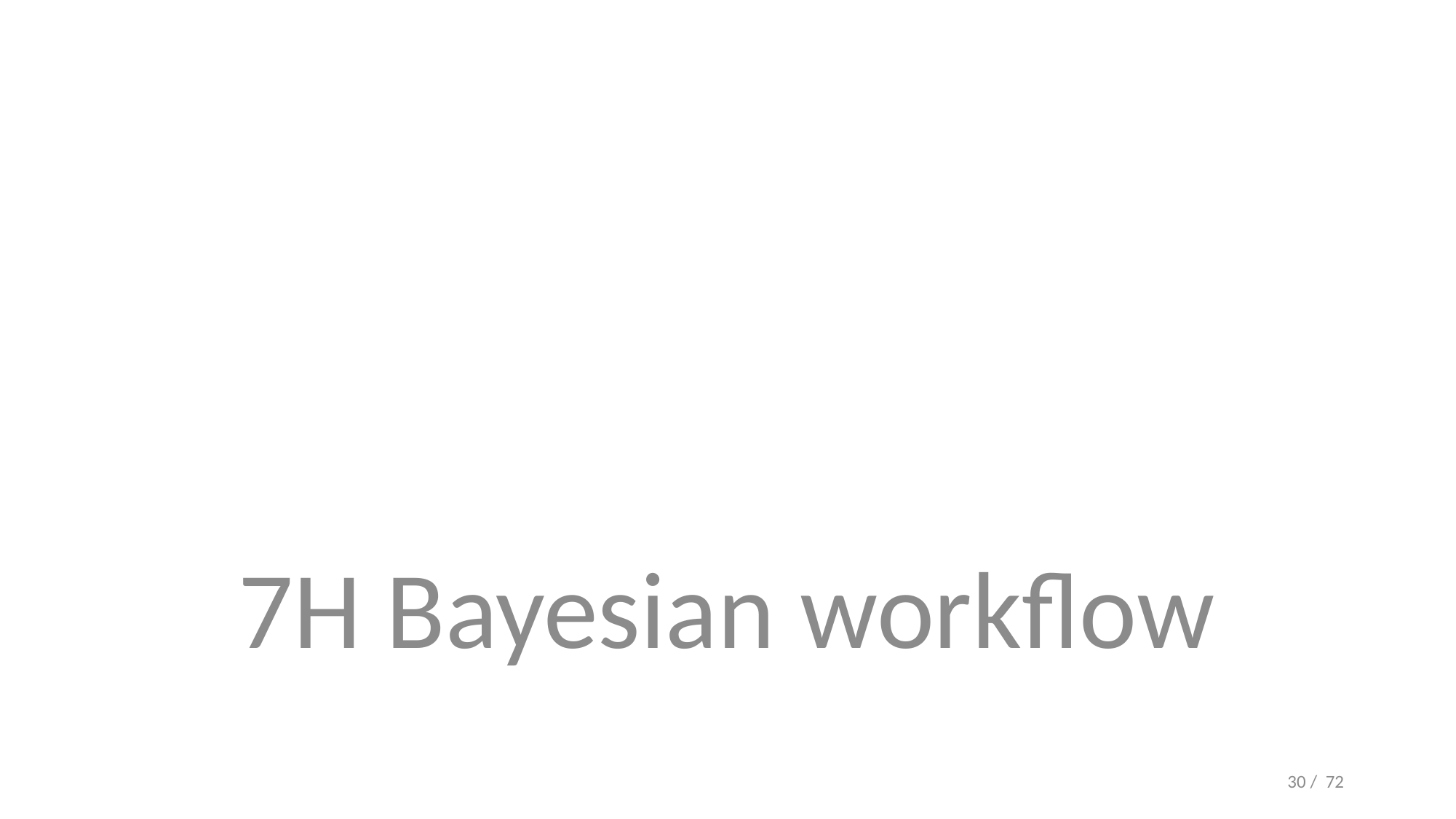

#
7H Bayesian workflow
30 /  72